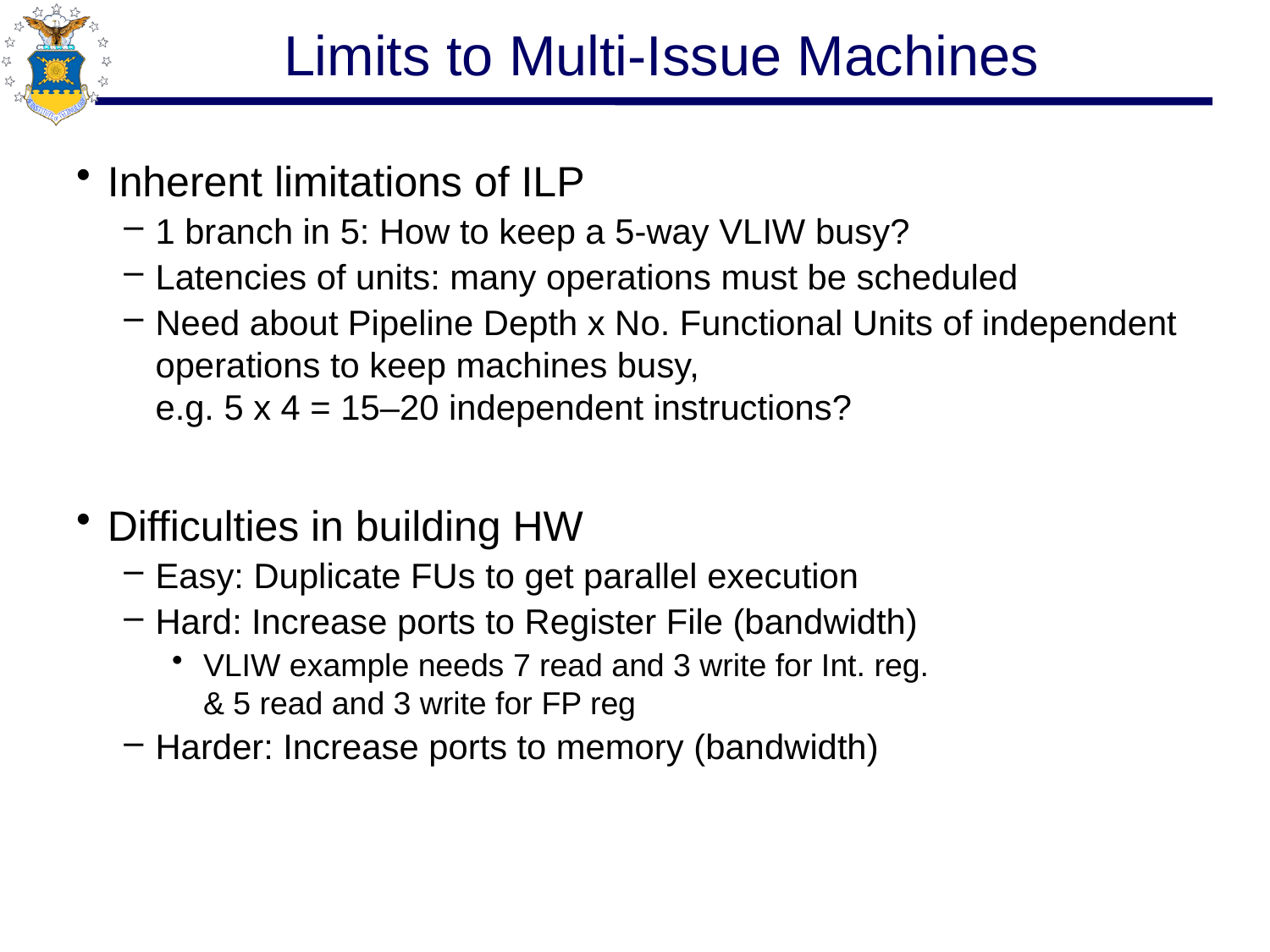

# Limits to Multi-Issue Machines
Inherent limitations of ILP
1 branch in 5: How to keep a 5-way VLIW busy?
Latencies of units: many operations must be scheduled
Need about Pipeline Depth x No. Functional Units of independent  operations to keep machines busy,
e.g. 5 x 4 = 15–20 independent instructions?

Difficulties in building HW
Easy: Duplicate FUs to get parallel execution
Hard: Increase ports to Register File (bandwidth)
VLIW example needs 7 read and 3 write for Int. reg.
& 5 read and 3 write for FP reg
Harder: Increase ports to memory (bandwidth)